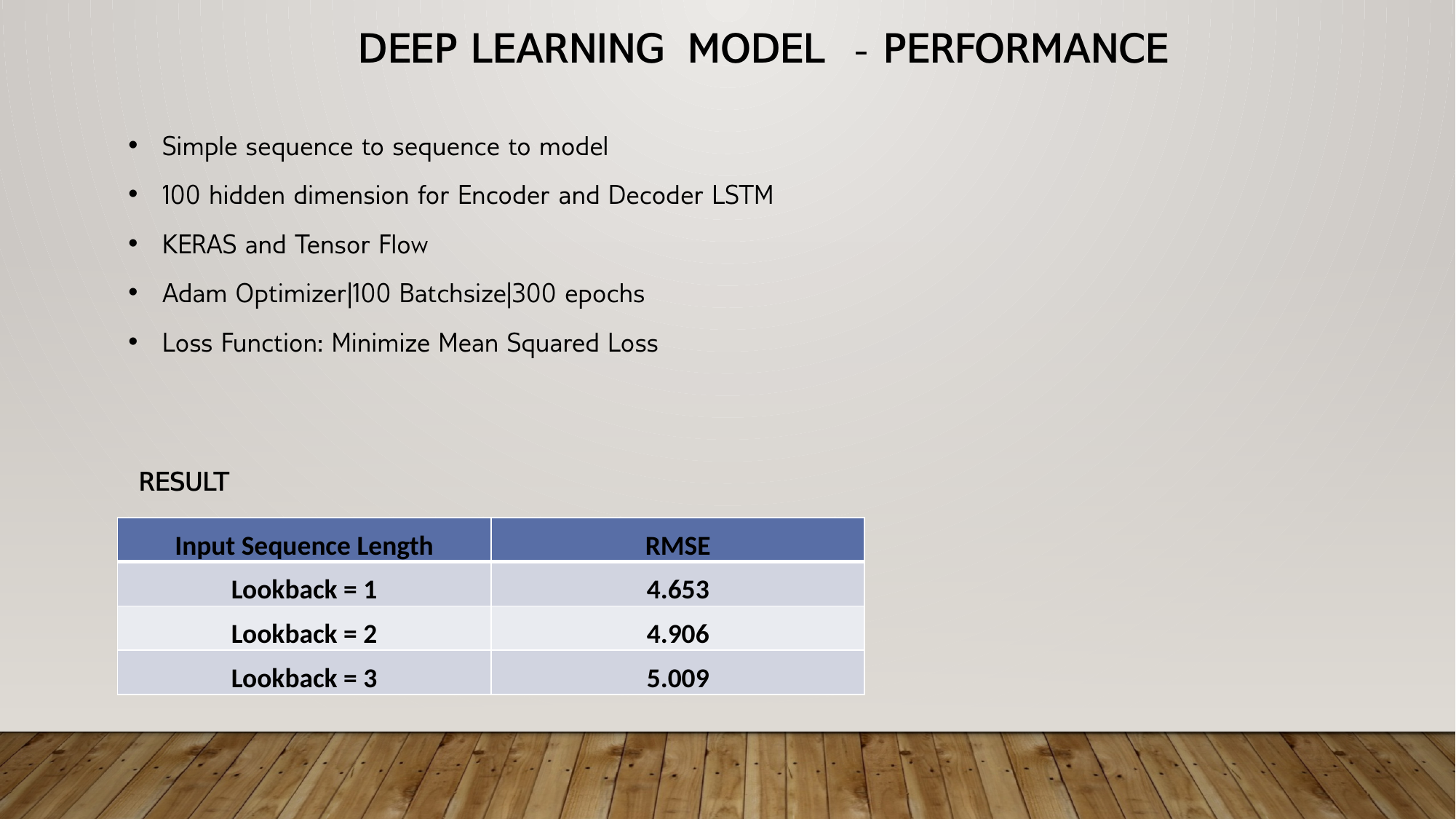

DEEP LEARNING  MODEL  - PERFORMANCE
Simple sequence to sequence to model
100 hidden dimension for Encoder and Decoder LSTM
KERAS and Tensor Flow
Adam Optimizer|100 Batchsize|300 epochs
Loss Function: Minimize Mean Squared Loss
RESULT
| Input Sequence Length | RMSE |
| --- | --- |
| Lookback = 1 | 4.653 |
| Lookback = 2 | 4.906 |
| Lookback = 3 | 5.009 |